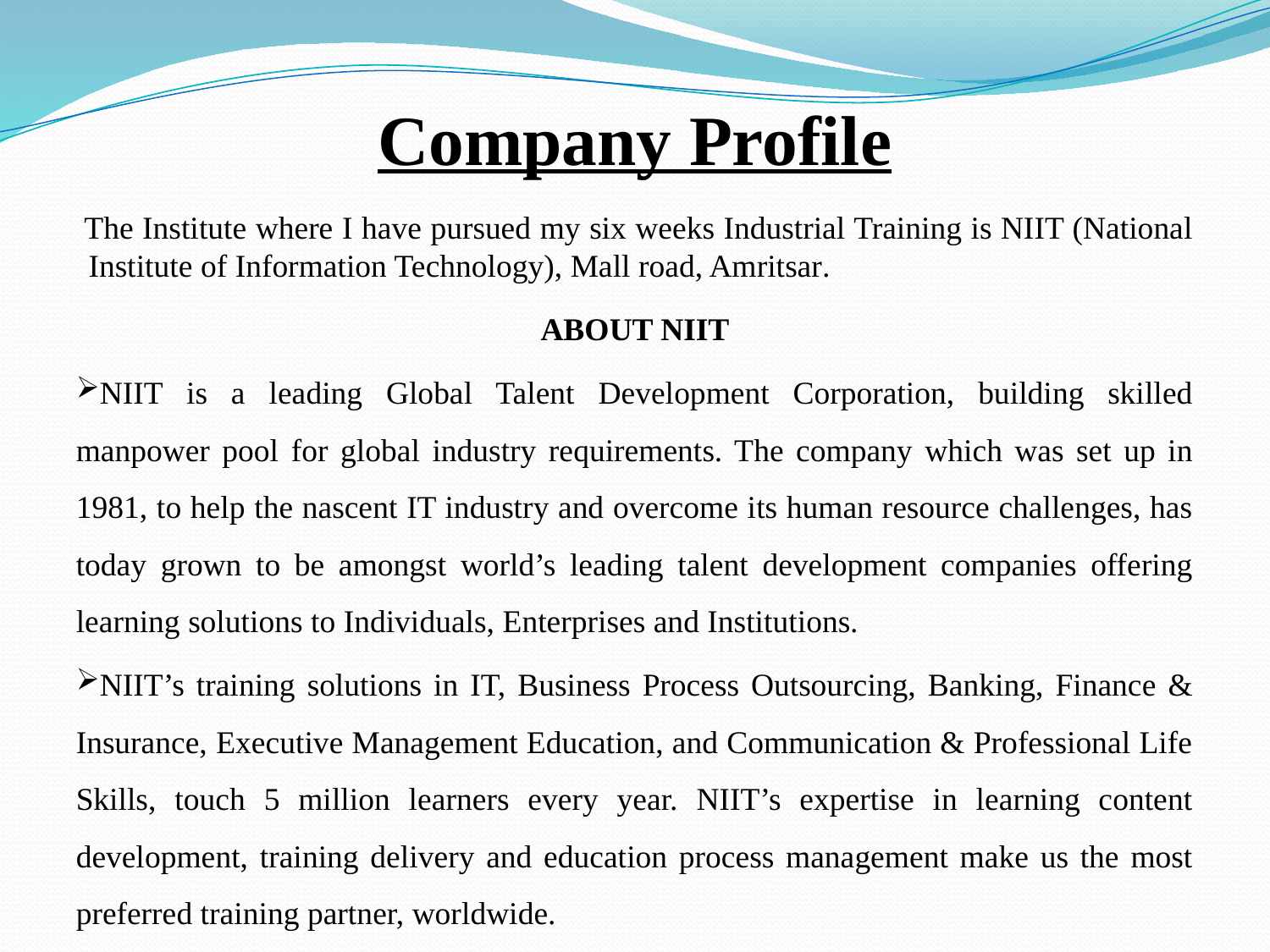

# Company Profile
 The Institute where I have pursued my six weeks Industrial Training is NIIT (National Institute of Information Technology), Mall road, Amritsar.
ABOUT NIIT
NIIT is a leading Global Talent Development Corporation, building skilled manpower pool for global industry requirements. The company which was set up in 1981, to help the nascent IT industry and overcome its human resource challenges, has today grown to be amongst world’s leading talent development companies offering learning solutions to Individuals, Enterprises and Institutions.
NIIT’s training solutions in IT, Business Process Outsourcing, Banking, Finance & Insurance, Executive Management Education, and Communication & Professional Life Skills, touch 5 million learners every year. NIIT’s expertise in learning content development, training delivery and education process management make us the most preferred training partner, worldwide.